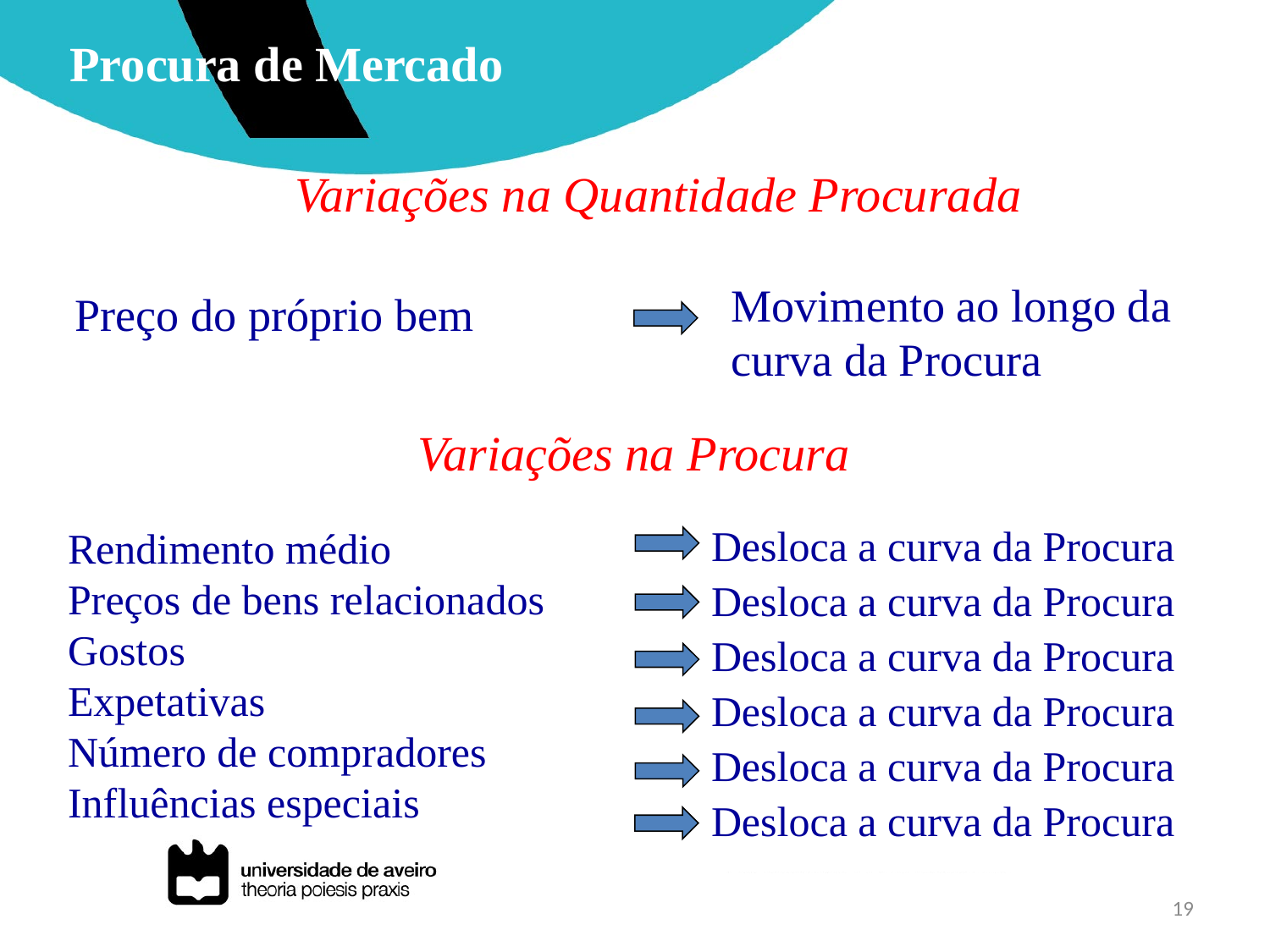

Procura de Mercado
Variações na Quantidade Procurada
Movimento ao longo da
curva da Procura
Preço do próprio bem

Variações na Procura
Desloca a curva da Procura
Desloca a curva da Procura
Desloca a curva da Procura
Desloca a curva da Procura
Desloca a curva da Procura
Desloca a curva da Procura
Rendimento médio
Preços de bens relacionados
Gostos
Expetativas
Número de compradores
Influências especiais

19